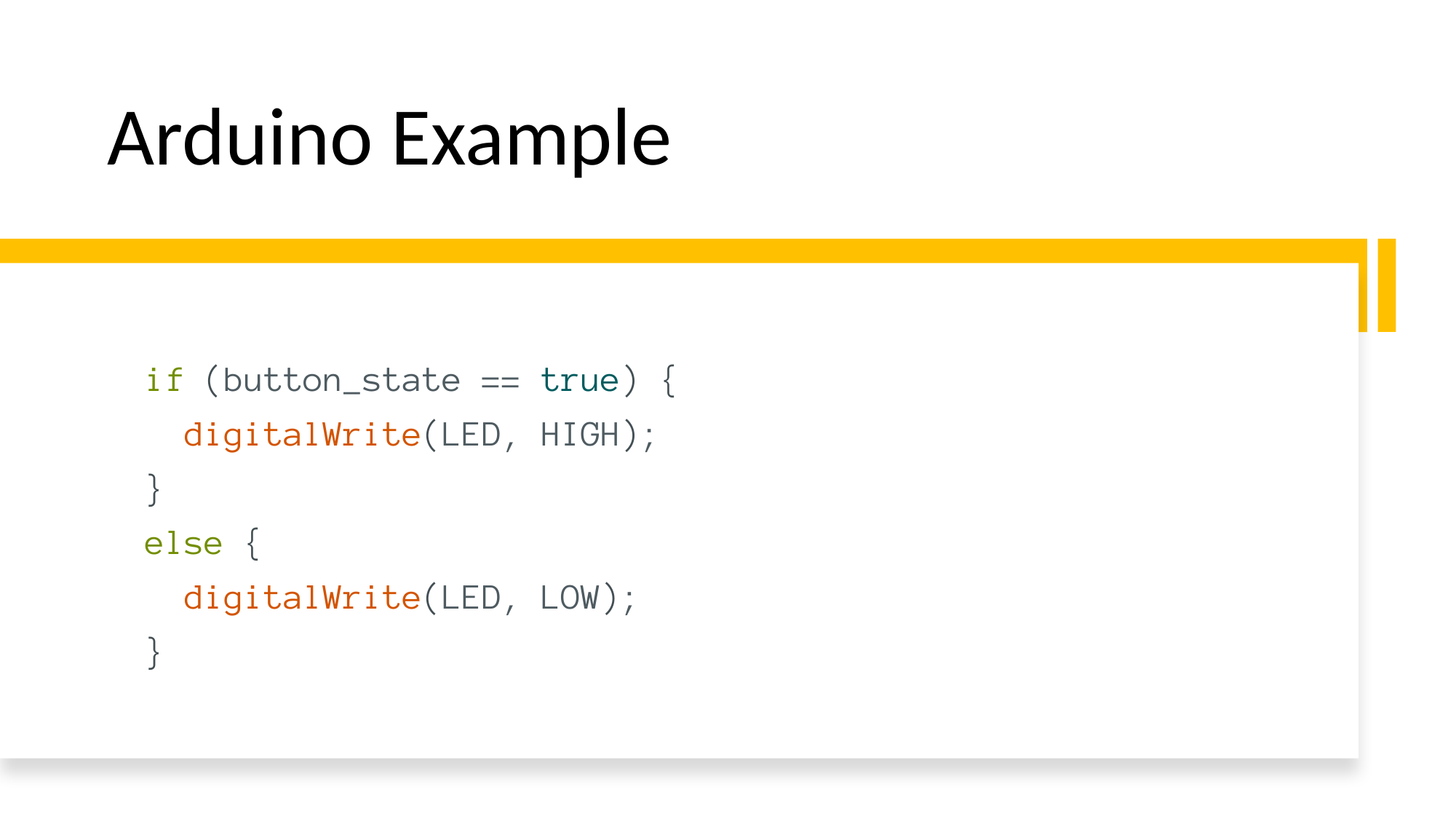

# Arduino Example

  if (button_state == true) {
    digitalWrite(LED, HIGH);
  }
  else {
    digitalWrite(LED, LOW);
  }